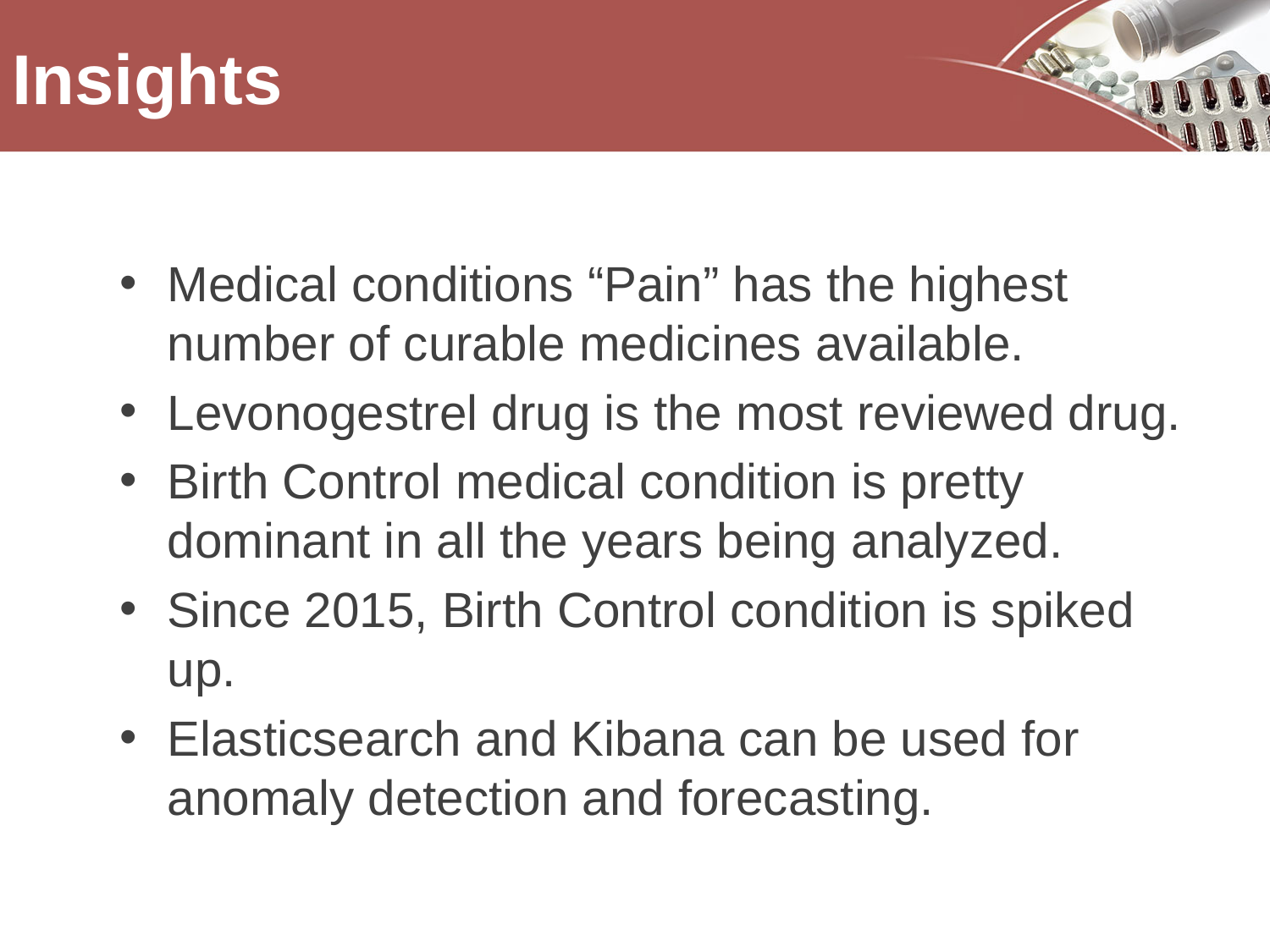

# Insights
Medical conditions “Pain” has the highest number of curable medicines available.
Levonogestrel drug is the most reviewed drug.
Birth Control medical condition is pretty dominant in all the years being analyzed.
Since 2015, Birth Control condition is spiked up.
Elasticsearch and Kibana can be used for anomaly detection and forecasting.